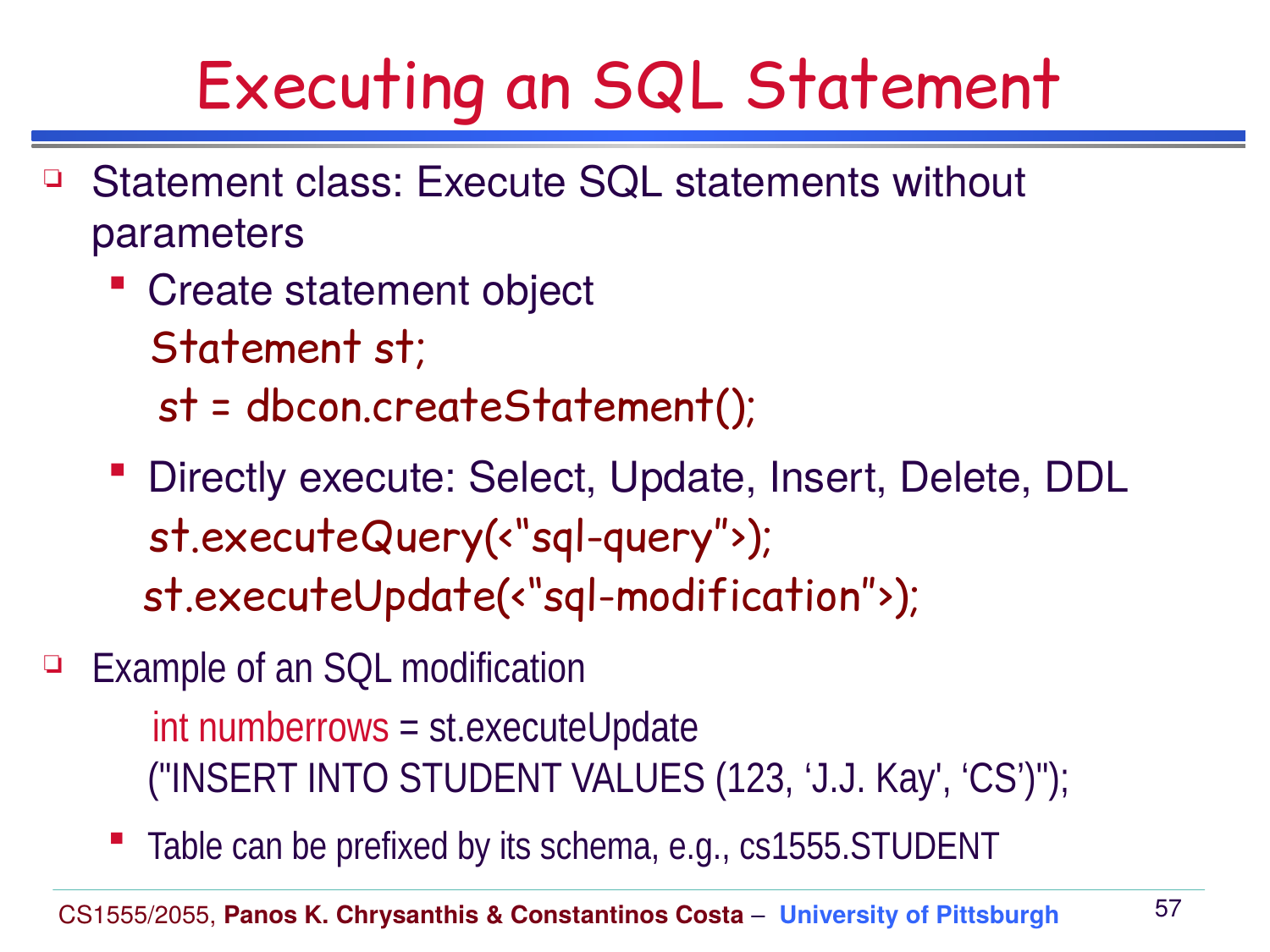

# Executing an SQL Statement
Statement class: Execute SQL statements without parameters
Create statement object
    Statement st;
    st = dbcon.createStatement();
Directly execute: Select, Update, Insert, Delete, DDL
    st.executeQuery(<“sql-query”>);
   st.executeUpdate(<“sql-modification”>);
Example of an SQL modification
     int numberrows = st.executeUpdate
("INSERT INTO STUDENT VALUES (123, ‘J.J. Kay', ‘CS’)");
Table can be prefixed by its schema, e.g., cs1555.STUDENT